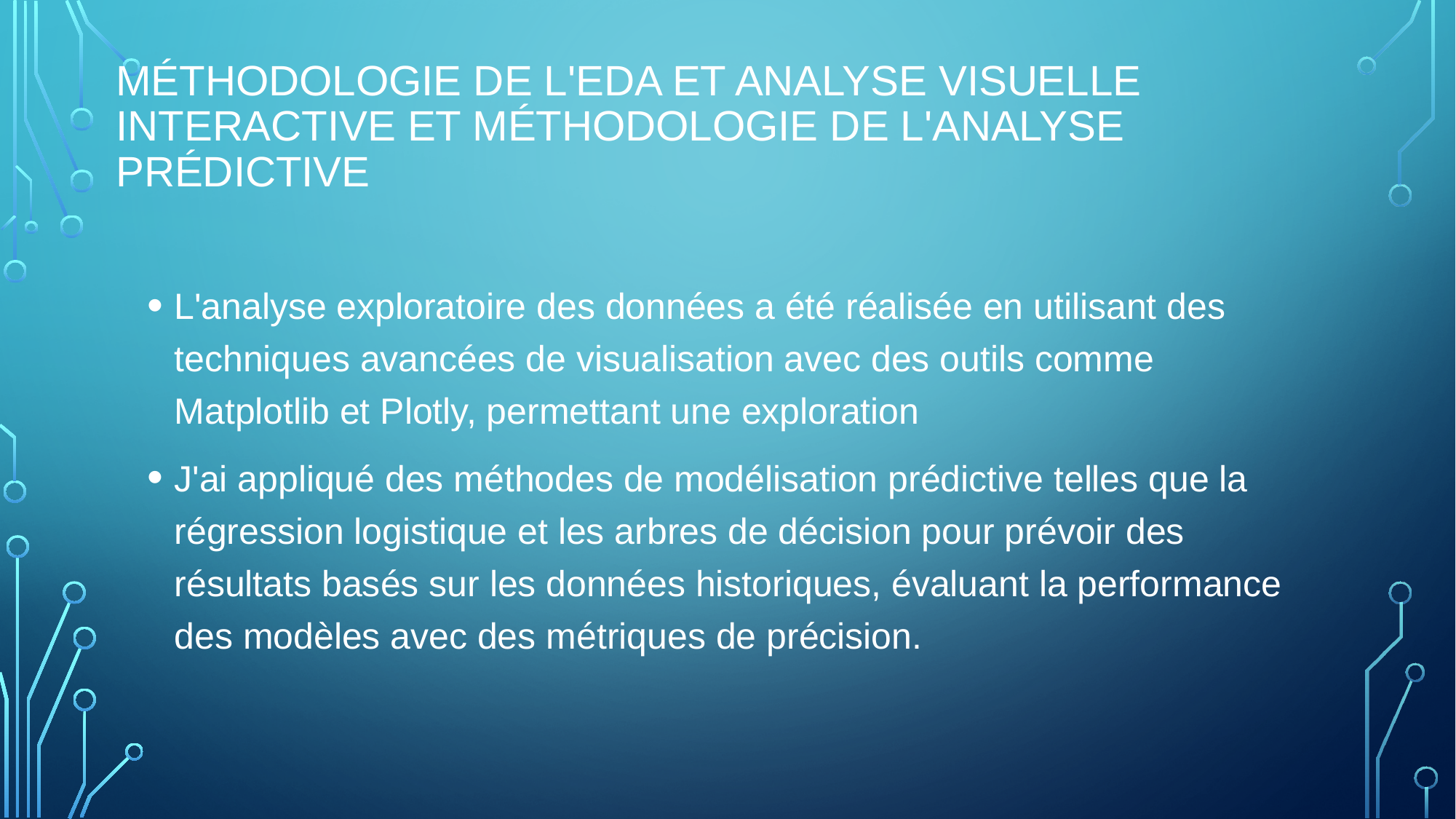

# Méthodologie de l'EDA et Analyse Visuelle Interactive et Méthodologie de l'Analyse Prédictive
L'analyse exploratoire des données a été réalisée en utilisant des techniques avancées de visualisation avec des outils comme Matplotlib et Plotly, permettant une exploration
J'ai appliqué des méthodes de modélisation prédictive telles que la régression logistique et les arbres de décision pour prévoir des résultats basés sur les données historiques, évaluant la performance des modèles avec des métriques de précision.